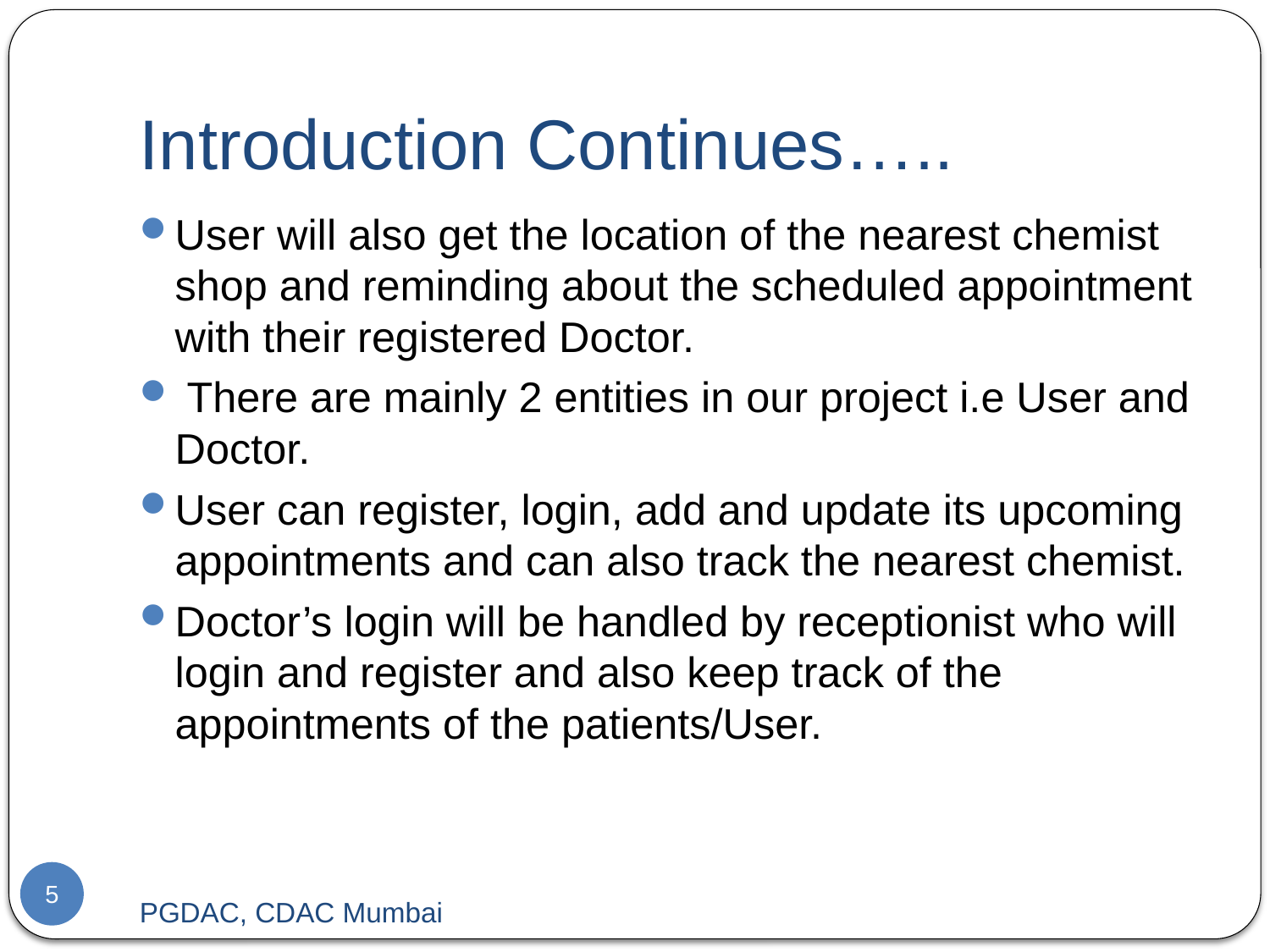

# Introduction Continues…..
User will also get the location of the nearest chemist shop and reminding about the scheduled appointment with their registered Doctor.
 There are mainly 2 entities in our project i.e User and Doctor.
User can register, login, add and update its upcoming appointments and can also track the nearest chemist.
Doctor’s login will be handled by receptionist who will login and register and also keep track of the appointments of the patients/User.

5
PGDAC, CDAC Mumbai